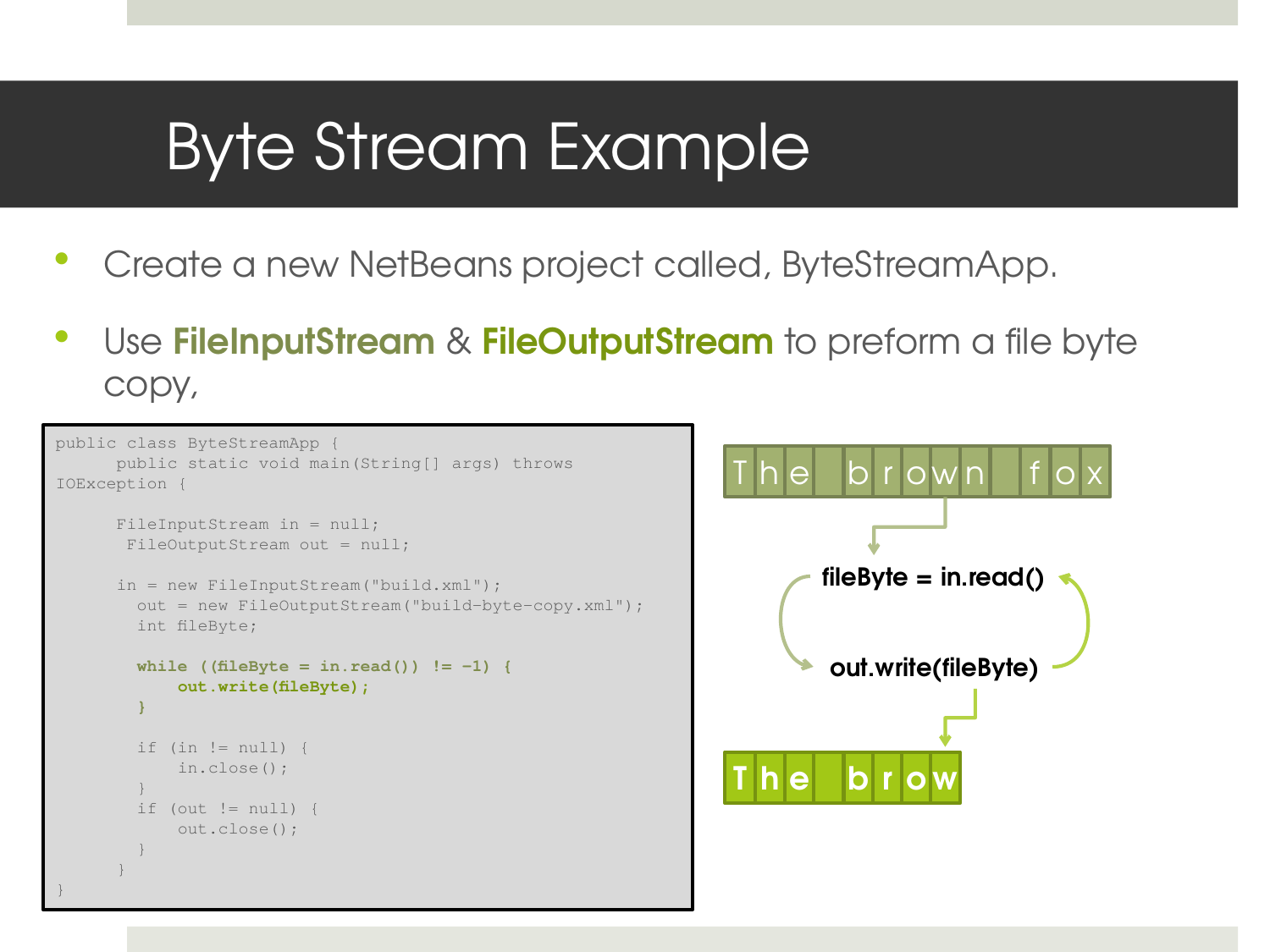

# Byte Stream Example
Create a new NetBeans project called, ByteStreamApp.
Use FileInputStream & FileOutputStream to preform a file byte copy,

public class ByteStreamApp {
	public static void main(String[] args) throws IOException {

	FileInputStream in = null;
       FileOutputStream out = null;

		in = new FileInputStream("build.xml");
        out = new FileOutputStream("build-byte-copy.xml");
        int fileByte;

        while ((fileByte = in.read()) != -1) {
            out.write(fileByte);
        }

        if (in != null) {
            in.close();
        }
        if (out != null) {
            out.close();
        }
	}
}
T
h
e

b
r
o
w
n

f
o
x
fileByte = in.read()
out.write(fileByte)
T
h
e

b
r
o
w